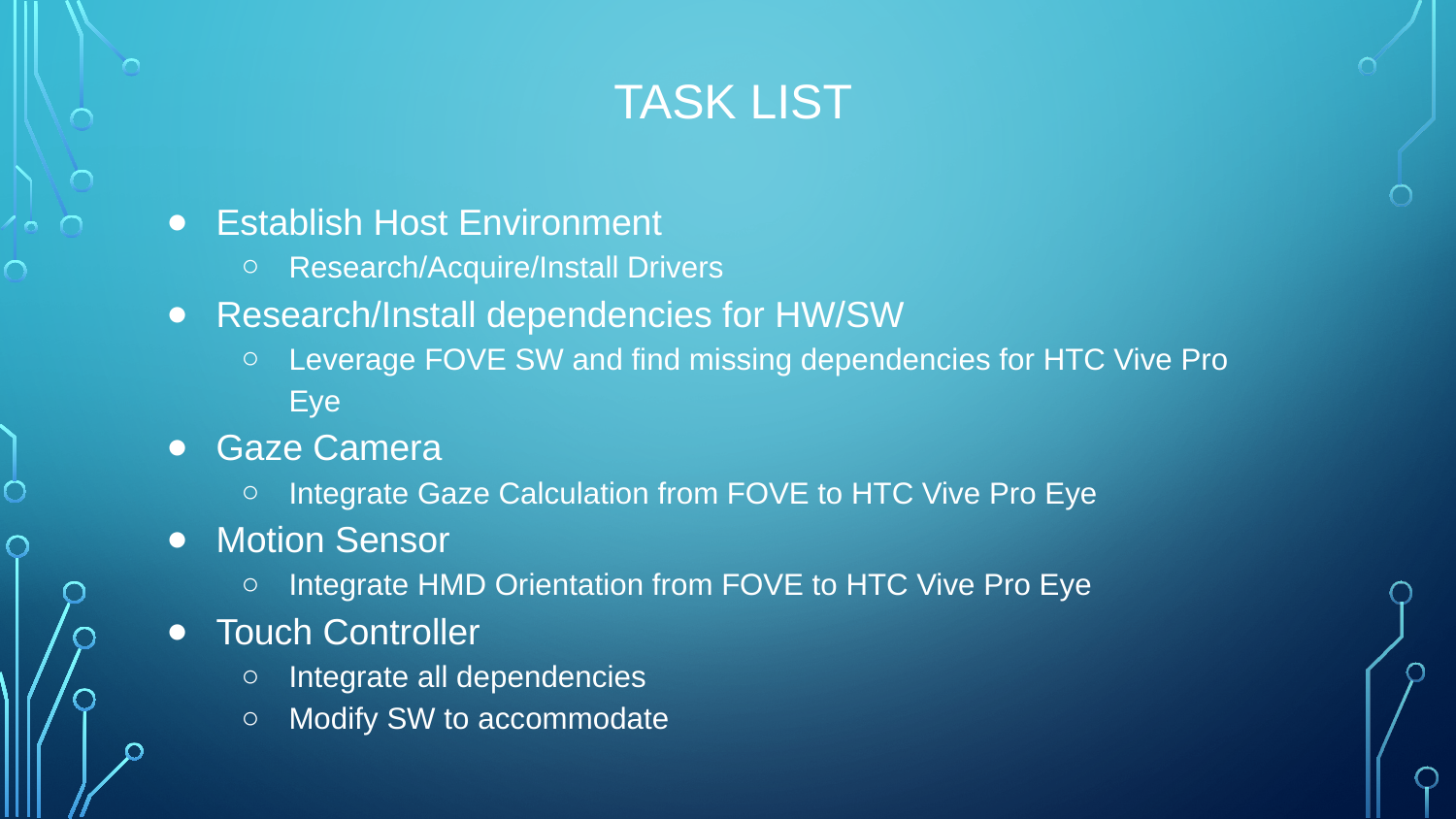

# TASK LIST
Establish Host Environment
Research/Acquire/Install Drivers
Research/Install dependencies for HW/SW
Leverage FOVE SW and find missing dependencies for HTC Vive Pro Eye
Gaze Camera
Integrate Gaze Calculation from FOVE to HTC Vive Pro Eye
Motion Sensor
Integrate HMD Orientation from FOVE to HTC Vive Pro Eye
Touch Controller
Integrate all dependencies
Modify SW to accommodate